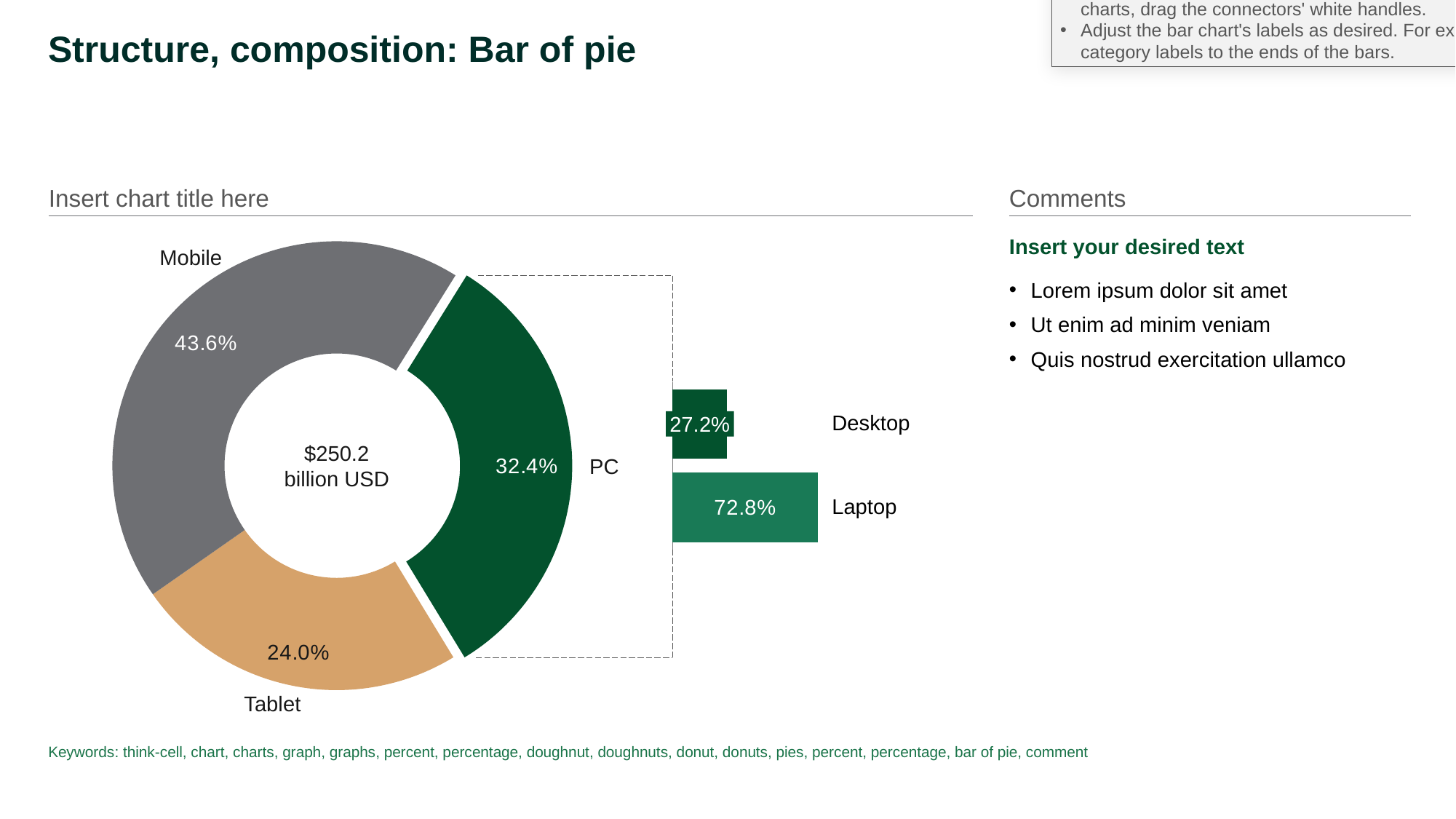

This slide contains a think-cell doughnut chart and a bar chart.
To create a bar of pie chart, follow these steps:
Insert a doughnut chart. Pull out the slice you want to connect to the bar chart.
Insert a stacked bar chart.
Add universal connectors between the following:
Top of the slice and top of the bar chart's axis
Bottom of the slice and bottom of the bar chart's axis
To create 90-degree lines between the doughnut and bar charts, drag the connectors' white handles.
Adjust the bar chart's labels as desired. For example, drag the category labels to the ends of the bars.
# Structure, composition: Bar of pie
Insert chart title here
Comments

### Chart

| Category |  |
|---|---|
Insert your desired text
Lorem ipsum dolor sit amet
Ut enim ad minim veniam
Quis nostrud exercitation ullamco

Mobile

### Chart

| Category |  |
|---|---|
27.2%
Desktop
$250.2
billion USD
PC
Laptop
Tablet
Keywords: think-cell, chart, charts, graph, graphs, percent, percentage, doughnut, doughnuts, donut, donuts, pies, percent, percentage, bar of pie, comment